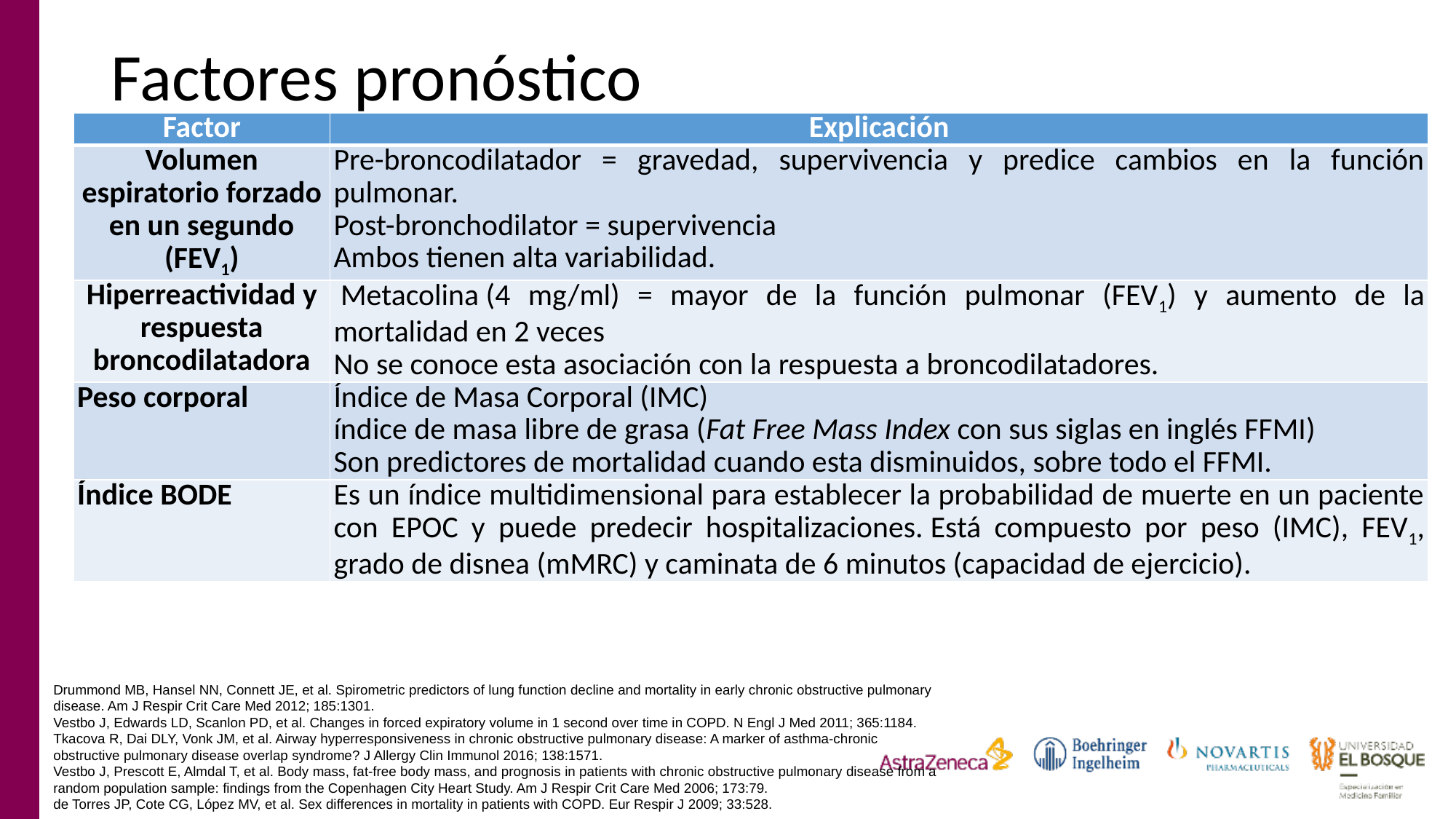

# Factores pronóstico
| Factor | Explicación |
| --- | --- |
| Volumen espiratorio forzado en un segundo (FEV1) | Pre-broncodilatador = gravedad, supervivencia y predice cambios en la función pulmonar. Post-bronchodilator = supervivencia Ambos tienen alta variabilidad. |
| Hiperreactividad y respuesta broncodilatadora | Metacolina (4 mg/ml) = mayor de la función pulmonar (FEV1) y aumento de la mortalidad en 2 veces No se conoce esta asociación con la respuesta a broncodilatadores. |
| Peso corporal | Índice de Masa Corporal (IMC) índice de masa libre de grasa (Fat Free Mass Index con sus siglas en inglés FFMI) Son predictores de mortalidad cuando esta disminuidos, sobre todo el FFMI. |
| Índice BODE | Es un índice multidimensional para establecer la probabilidad de muerte en un paciente con EPOC y puede predecir hospitalizaciones. Está compuesto por peso (IMC), FEV1, grado de disnea (mMRC) y caminata de 6 minutos (capacidad de ejercicio). |
Drummond MB, Hansel NN, Connett JE, et al. Spirometric predictors of lung function decline and mortality in early chronic obstructive pulmonary disease. Am J Respir Crit Care Med 2012; 185:1301.
Vestbo J, Edwards LD, Scanlon PD, et al. Changes in forced expiratory volume in 1 second over time in COPD. N Engl J Med 2011; 365:1184.
Tkacova R, Dai DLY, Vonk JM, et al. Airway hyperresponsiveness in chronic obstructive pulmonary disease: A marker of asthma-chronic obstructive pulmonary disease overlap syndrome? J Allergy Clin Immunol 2016; 138:1571.
Vestbo J, Prescott E, Almdal T, et al. Body mass, fat-free body mass, and prognosis in patients with chronic obstructive pulmonary disease from a random population sample: findings from the Copenhagen City Heart Study. Am J Respir Crit Care Med 2006; 173:79.
de Torres JP, Cote CG, López MV, et al. Sex differences in mortality in patients with COPD. Eur Respir J 2009; 33:528.